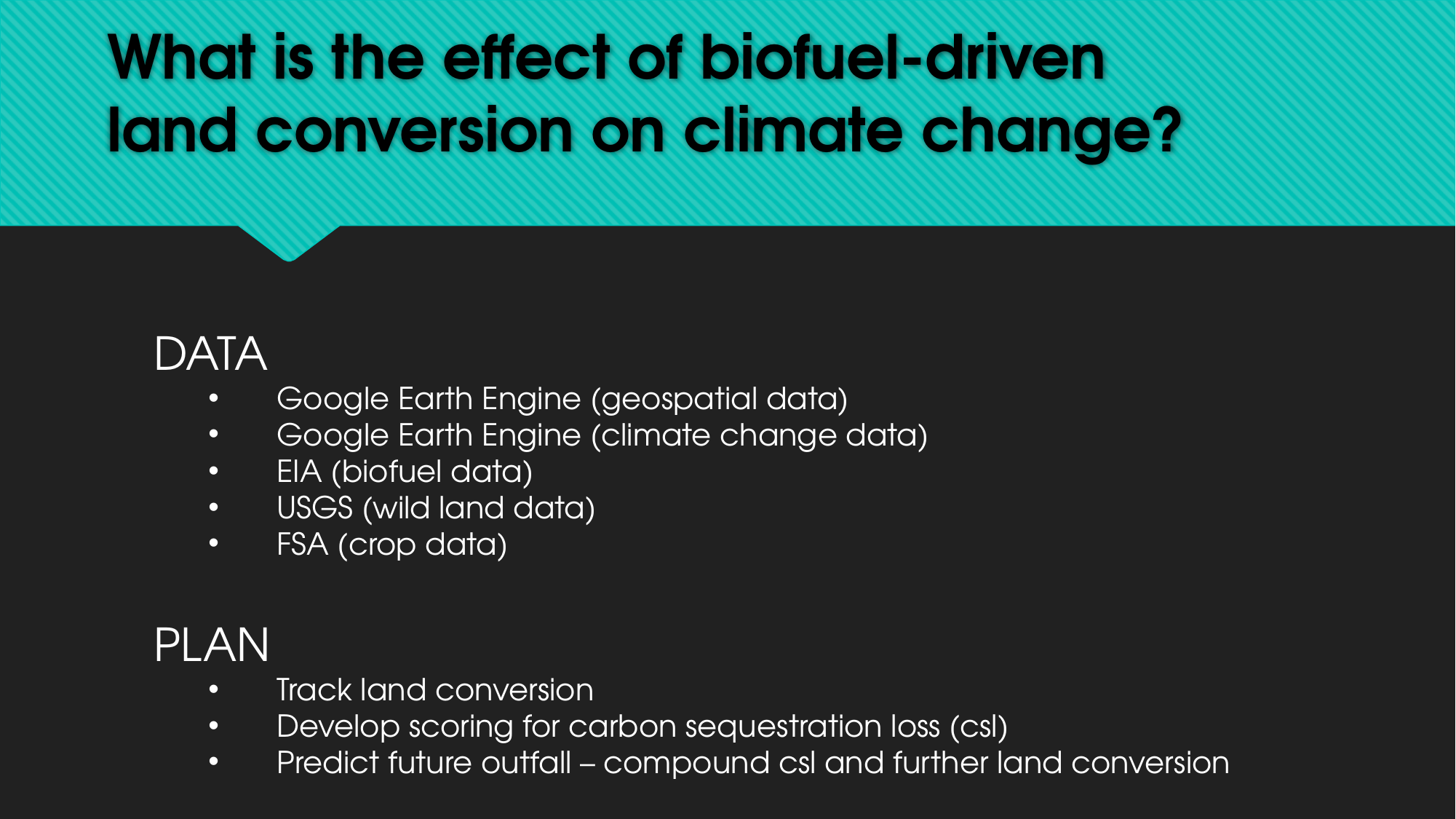

# What is the effect of biofuel-driven land conversion on climate change?
DATA
Google Earth Engine (geospatial data)
Google Earth Engine (climate change data)
EIA (biofuel data)
USGS (wild land data)
FSA (crop data)

PLAN
Track land conversion
Develop scoring for carbon sequestration loss (csl)
Predict future outfall – compound csl and further land conversion